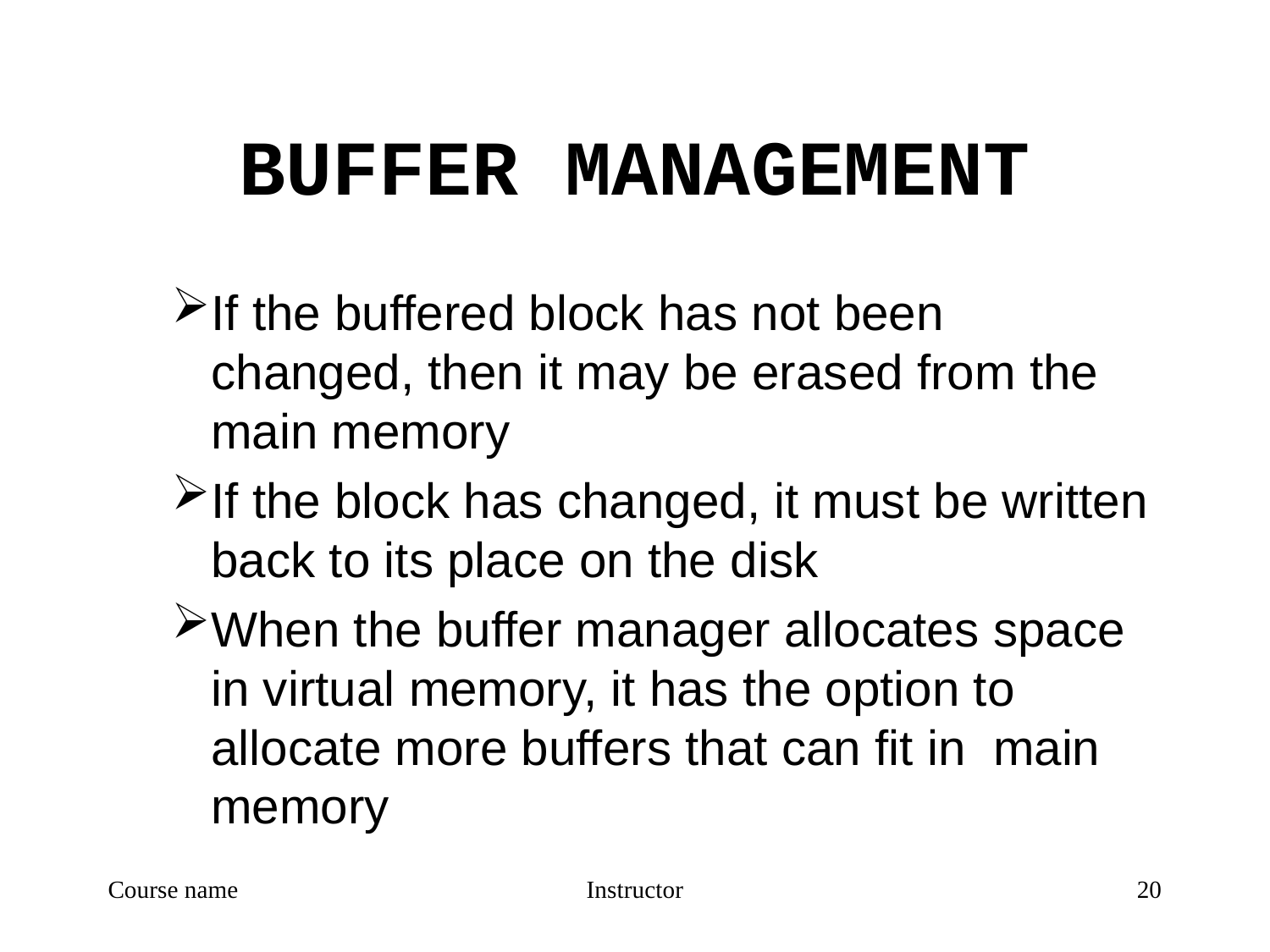

# BUFFER MANAGEMENT
If the buffered block has not been changed, then it may be erased from the main memory
If the block has changed, it must be written back to its place on the disk
When the buffer manager allocates space in virtual memory, it has the option to allocate more buffers that can fit in  main memory
Course name
Instructor
20